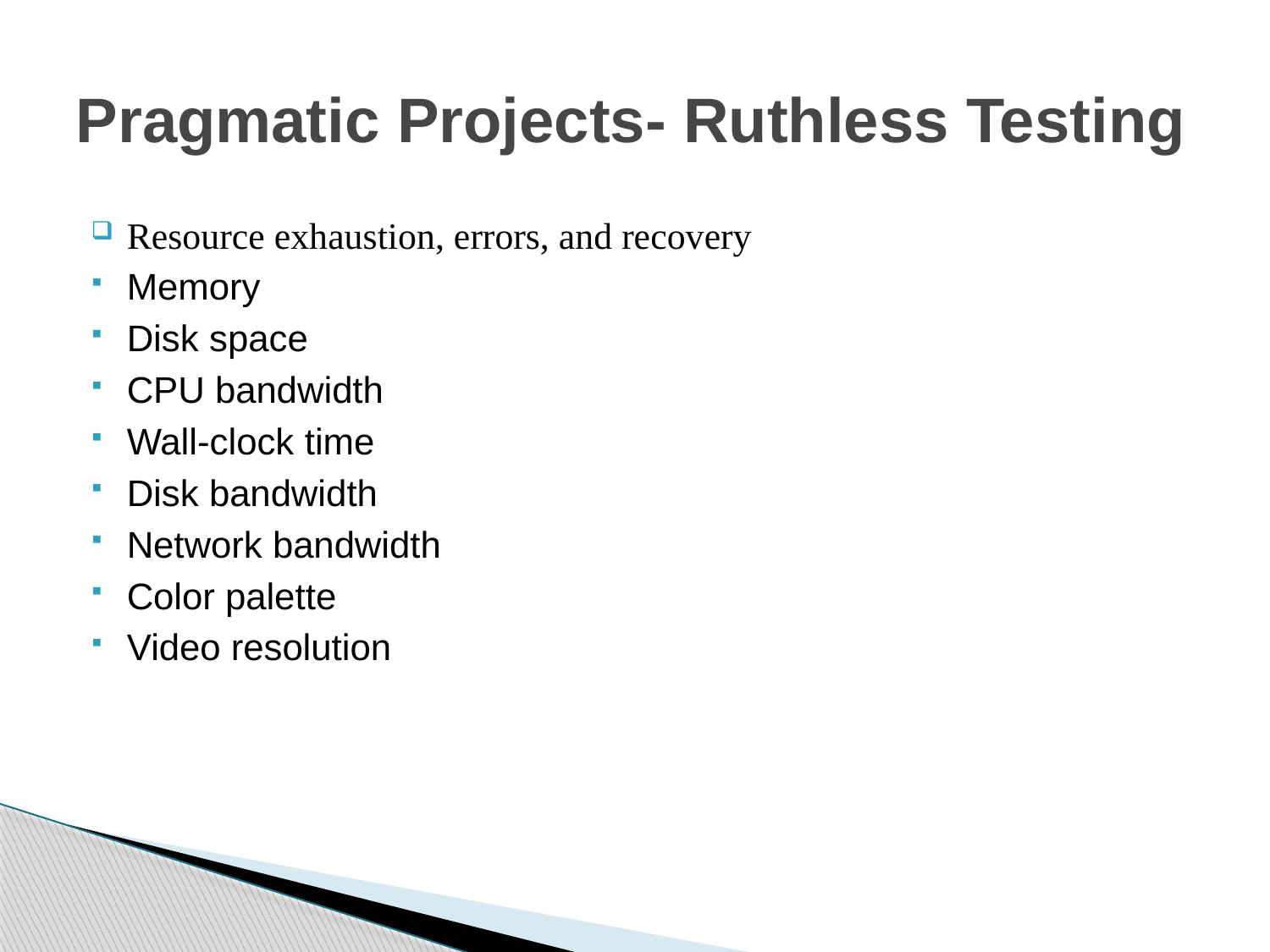

# Pragmatic Projects- Ruthless Testing
Resource exhaustion, errors, and recovery
Memory
Disk space
CPU bandwidth
Wall-clock time
Disk bandwidth
Network bandwidth
Color palette
Video resolution